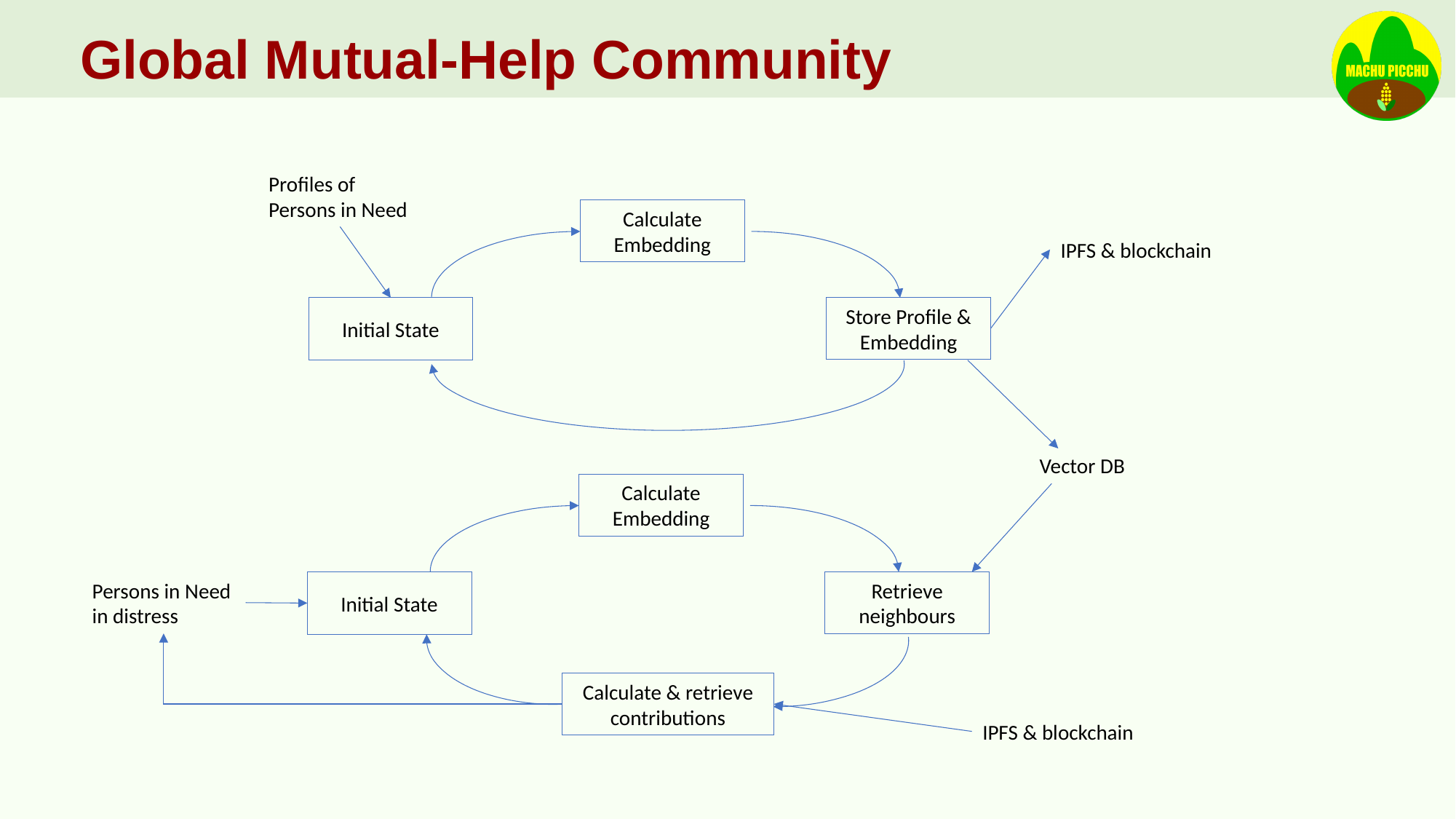

# Global Mutual-Help Community

Profiles of Persons in Need
Calculate Embedding
IPFS & blockchain
Store Profile & Embedding
Initial State

Vector DB
Calculate Embedding

Persons in Need in distress
Retrieve neighbours
Initial State
Calculate & retrieve contributions
IPFS & blockchain